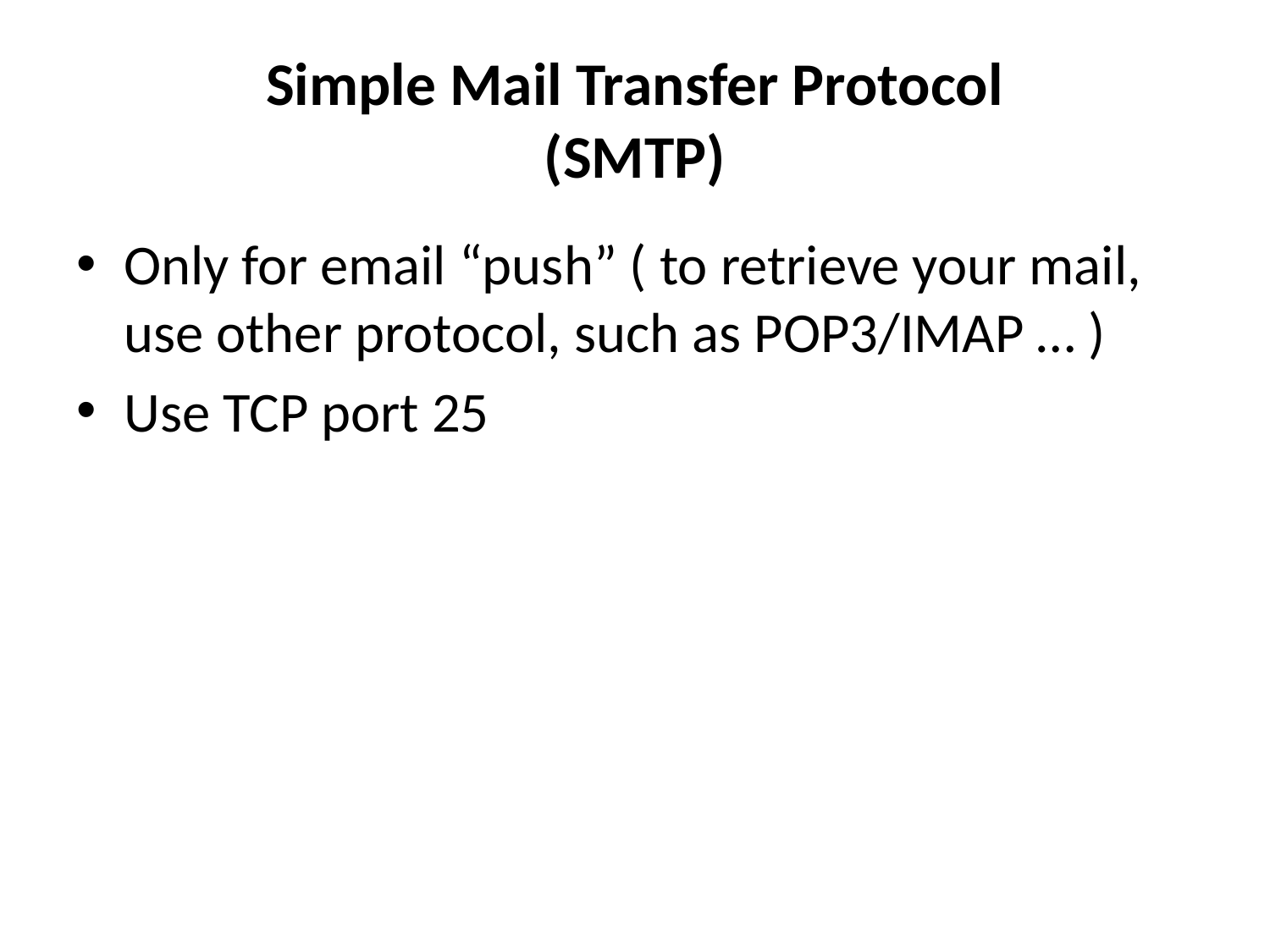

# Simple Mail Transfer Protocol (SMTP)
Only for email “push” ( to retrieve your mail, use other protocol, such as POP3/IMAP … )
Use TCP port 25